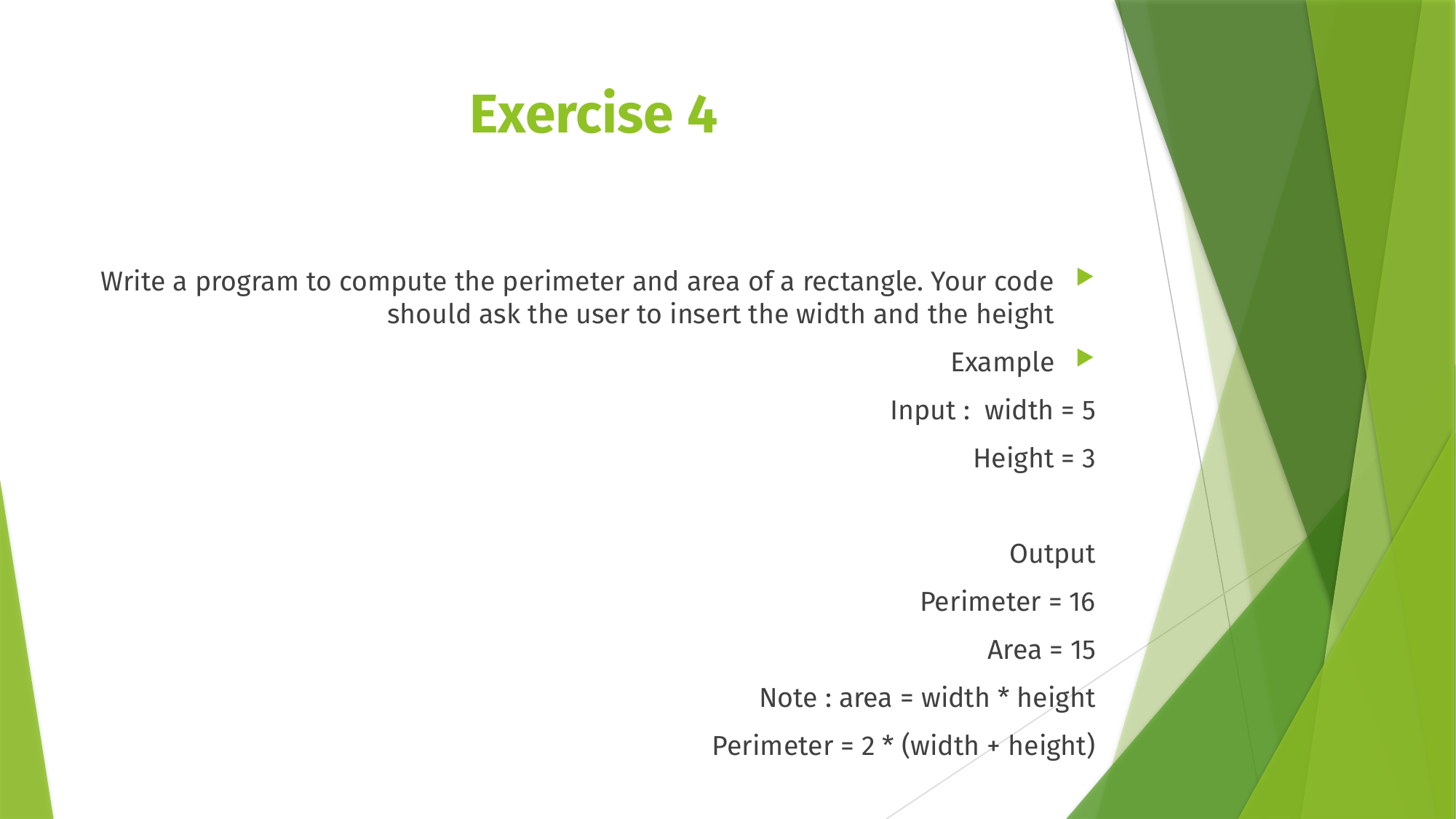

# Exercise 4
Write a program to compute the perimeter and area of a rectangle. Your code should ask the user to insert the width and the height
Example
Input :  width = 5
Height = 3

Output
Perimeter = 16
Area = 15
Note : area = width * height
Perimeter = 2 * (width + height)